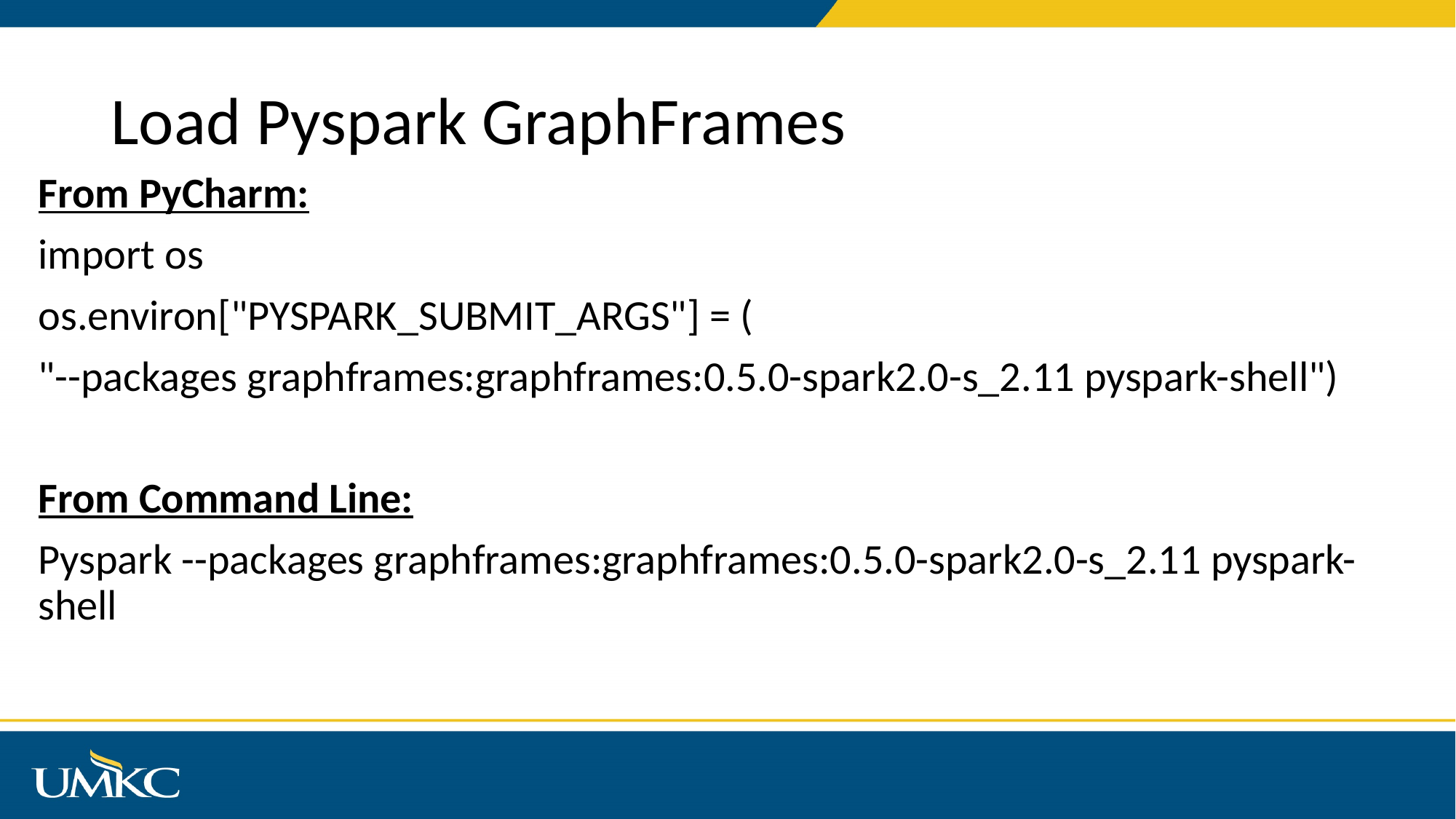

# Load Pyspark GraphFrames
From PyCharm:
import os
os.environ["PYSPARK_SUBMIT_ARGS"] = (
"--packages graphframes:graphframes:0.5.0-spark2.0-s_2.11 pyspark-shell")

From Command Line:
Pyspark --packages graphframes:graphframes:0.5.0-spark2.0-s_2.11 pyspark-shell